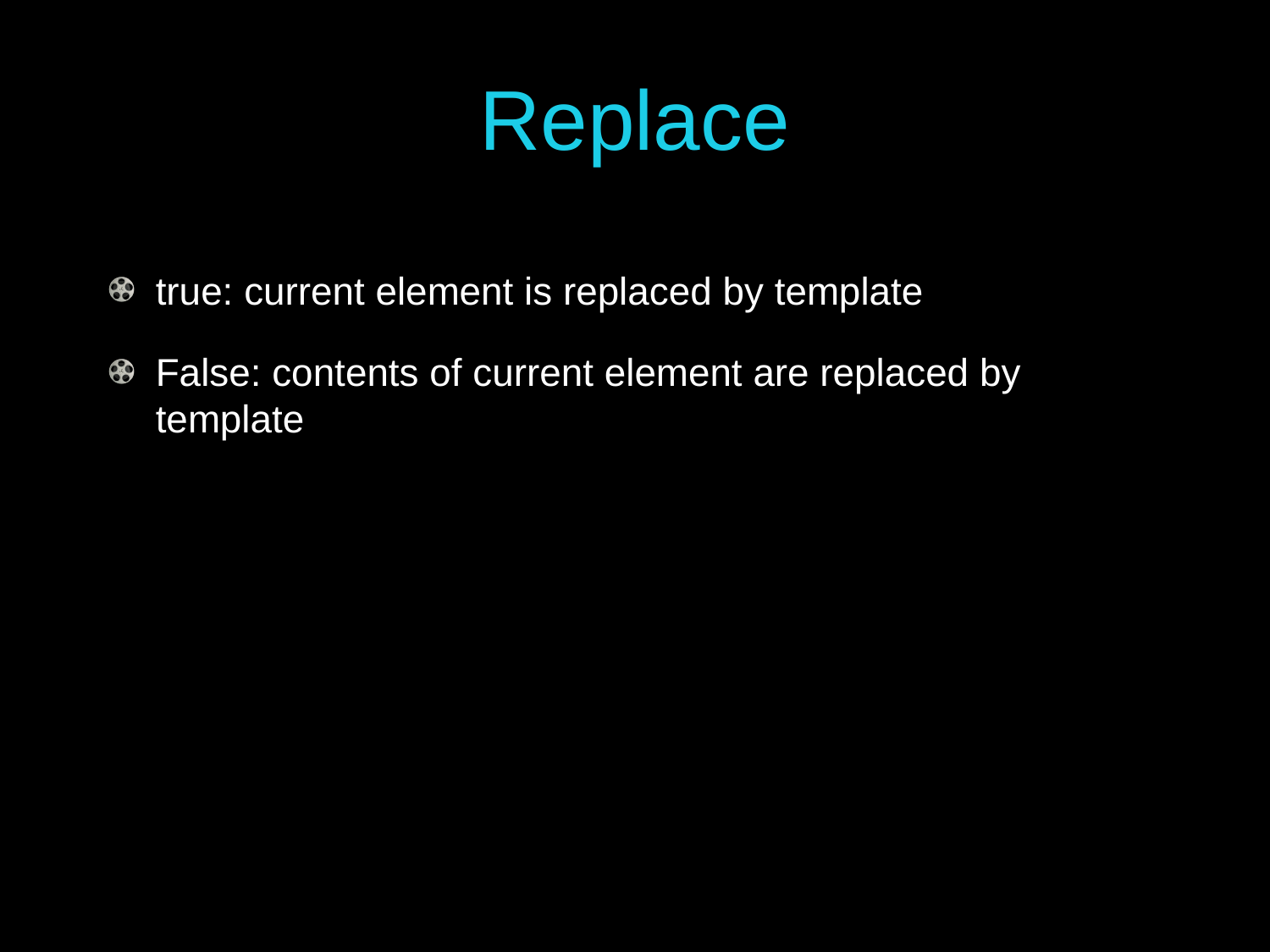

# Replace
true: current element is replaced by template
False: contents of current element are replaced by template